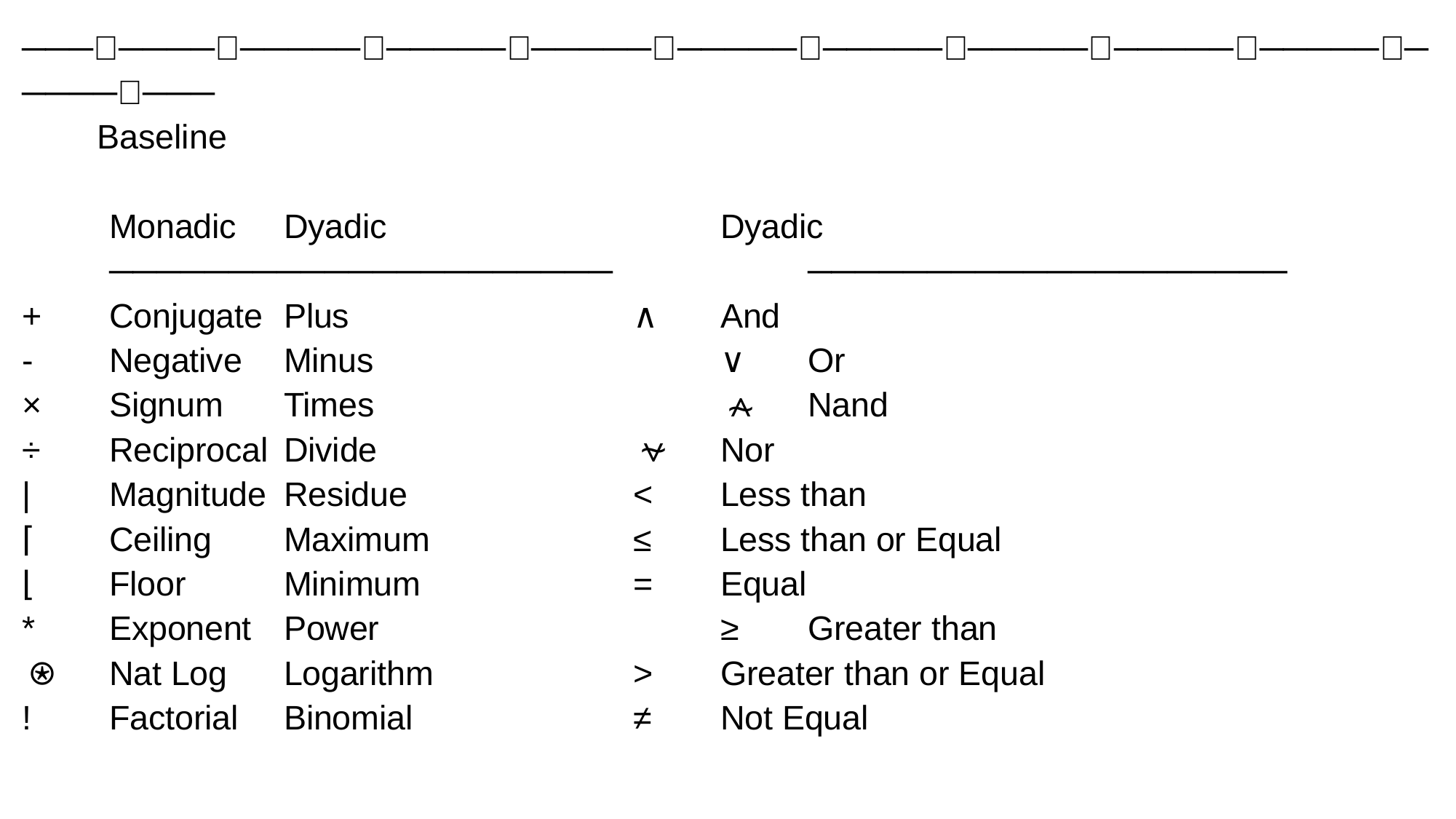

───􀓢────􀓥─────􀓢─────􀓢─────􀓢─────􀓢─────􀓢─────􀓢─────􀓢─────􀓢─────􀓢───
        Baseline

	Monadic	Dyadic				Dyadic
	─────────────────────			────────────────────
+	Conjugate	Plus				∧	And
-	Negative	Minus				∨	Or
×	Signum	Times				⍲	Nand
÷	Reciprocal	Divide			⍱	Nor
|	Magnitude	Residue			<	Less than
⌈	Ceiling	Maximum			≤	Less than or Equal
⌊	Floor		Minimum			=	Equal
*	Exponent	Power				≥	Greater than
⍟	Nat Log	Logarithm			>	Greater than or Equal
!	Factorial	Binomial			≠	Not Equal